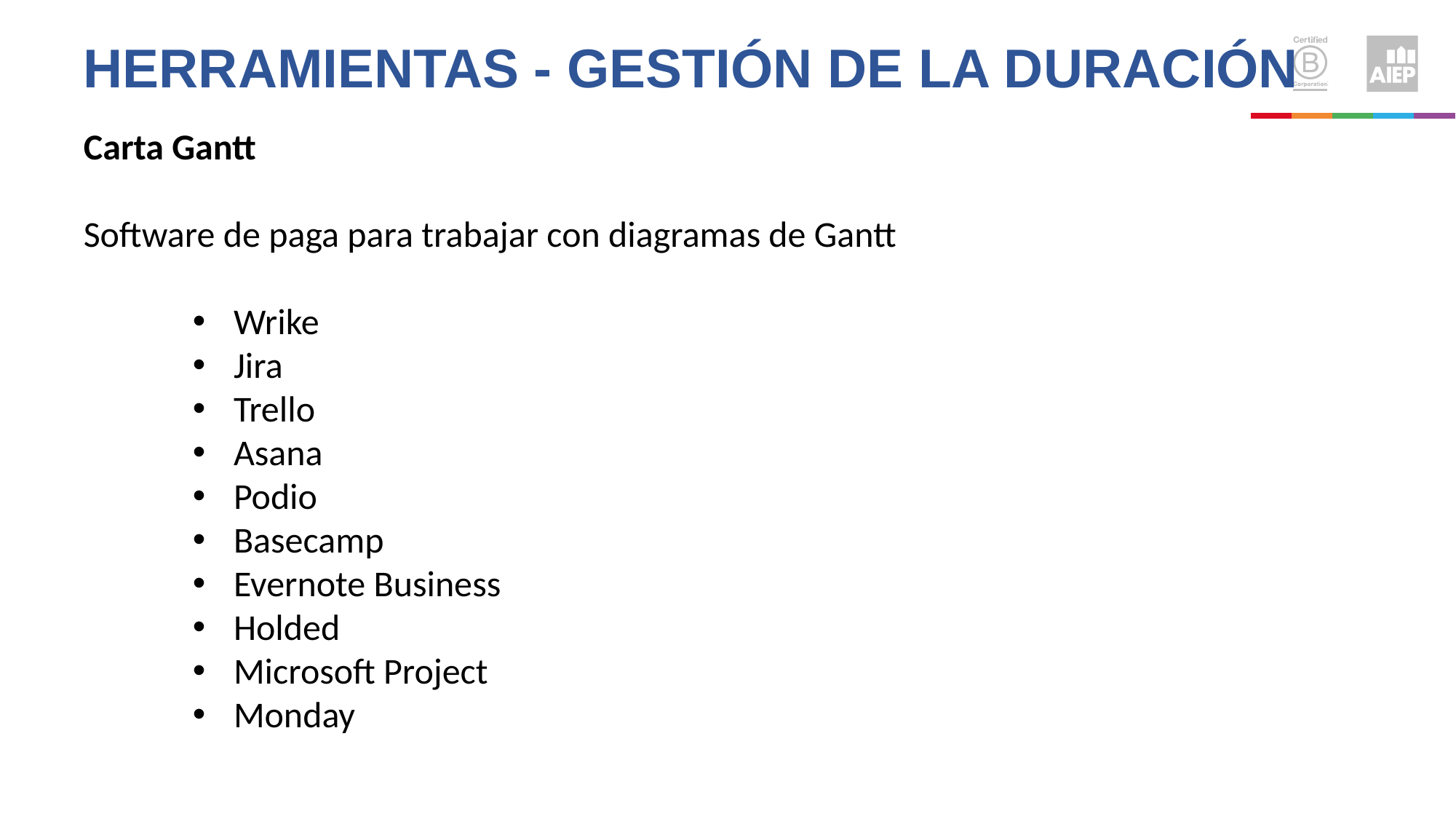

Herramientas - Gestión de la duración
Carta Gantt

Software de paga para trabajar con diagramas de Gantt

Wrike
Jira
Trello
Asana
Podio
Basecamp
Evernote Business
Holded
Microsoft Project
Monday